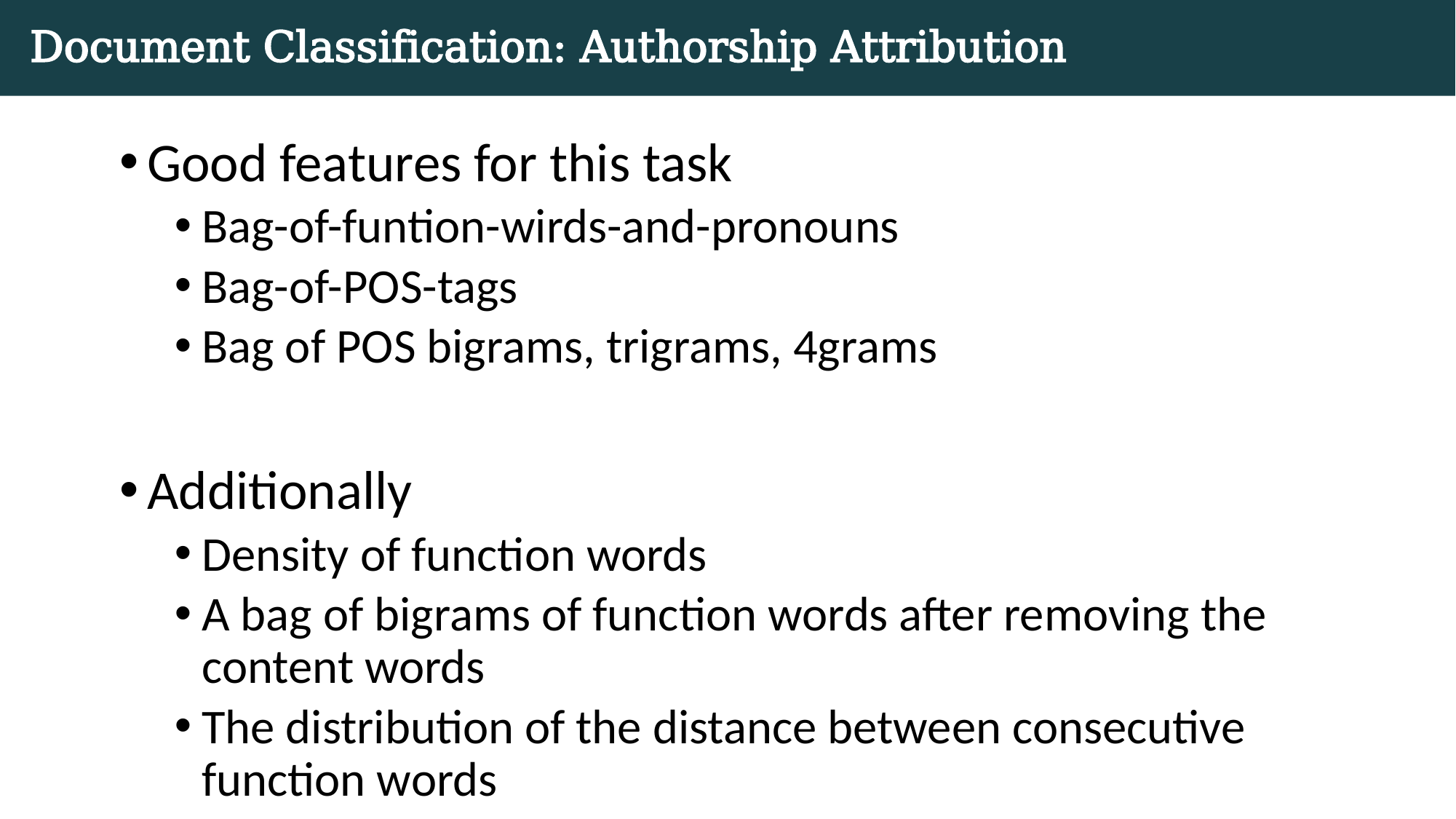

# Document Classification: Authorship Attribution
Good features for this task
Bag-of-funtion-wirds-and-pronouns
Bag-of-POS-tags
Bag of POS bigrams, trigrams, 4grams

Additionally
Density of function words
A bag of bigrams of function words after removing the content words
The distribution of the distance between consecutive function words